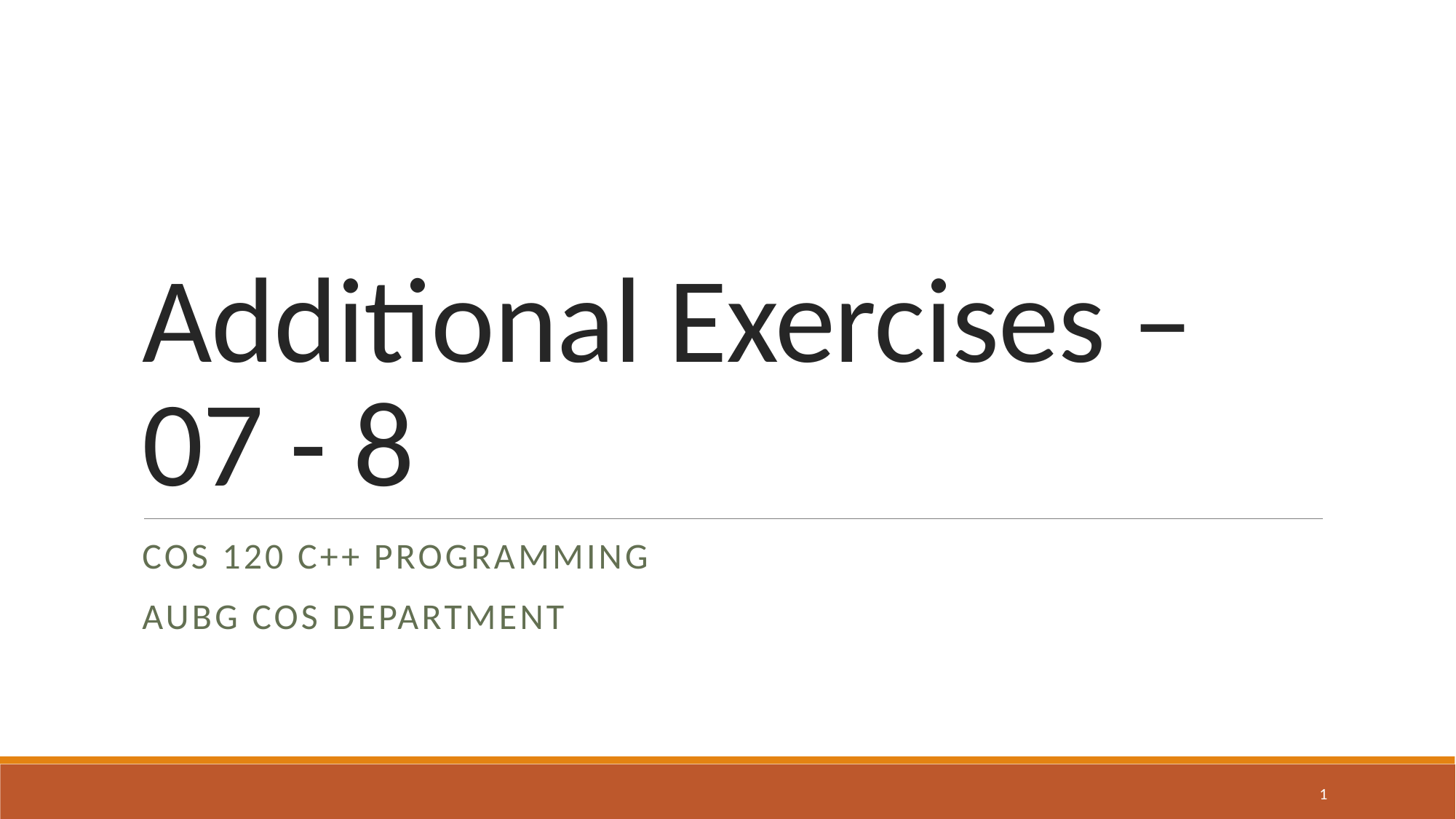

# Additional Exercises – 07 - 8
COS 120 C++ Programming
AUBG COS Department
1